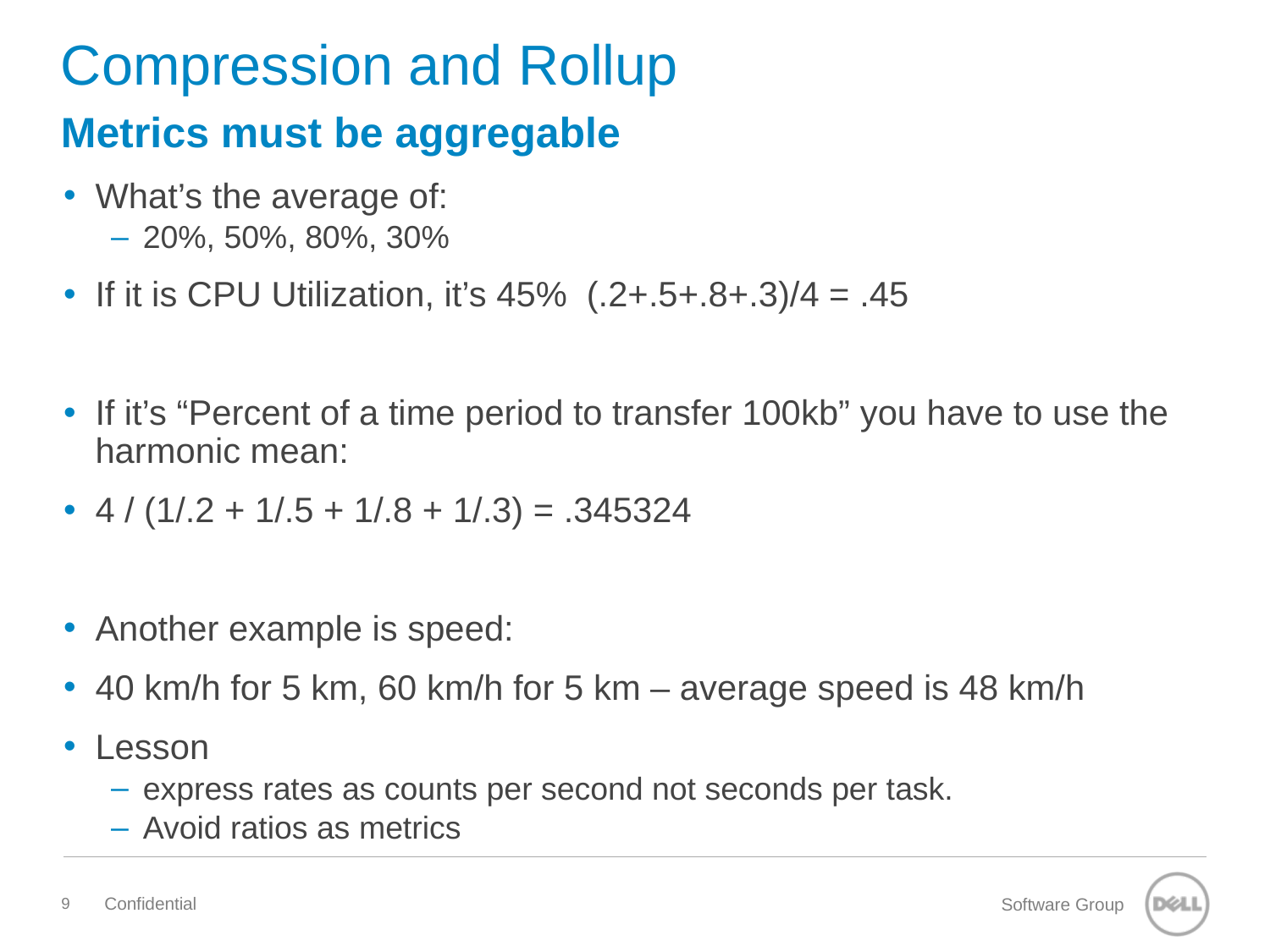

# Compression and Rollup
Metrics must be aggregable
What’s the average of:
20%, 50%, 80%, 30%
If it is CPU Utilization, it’s 45%  (.2+.5+.8+.3)/4 = .45

If it’s “Percent of a time period to transfer 100kb” you have to use the harmonic mean:
4 / (1/.2 + 1/.5 + 1/.8 + 1/.3) = .345324

Another example is speed:
40 km/h for 5 km, 60 km/h for 5 km – average speed is 48 km/h
Lesson
express rates as counts per second not seconds per task.
Avoid ratios as metrics